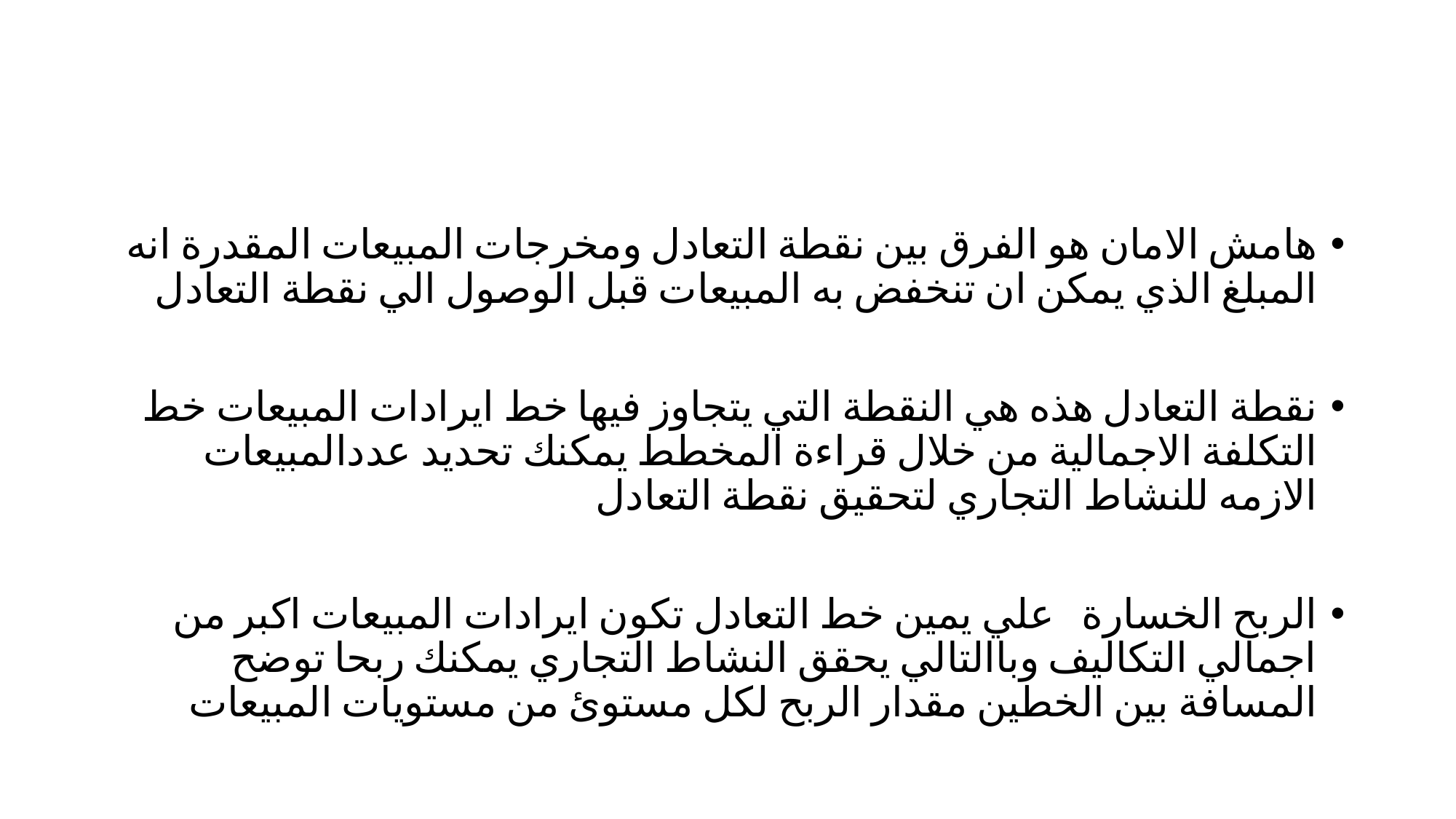

#
هامش الامان هو الفرق بين نقطة التعادل ومخرجات المبيعات المقدرة انه المبلغ الذي يمكن ان تنخفض به المبيعات قبل الوصول الي نقطة التعادل

نقطة التعادل هذه هي النقطة التي يتجاوز فيها خط ايرادات المبيعات خط التكلفة الاجمالية من خلال قراءة المخطط يمكنك تحديد عددالمبيعات الازمه للنشاط التجاري لتحقيق نقطة التعادل

الربح الخسارة   علي يمين خط التعادل تكون ايرادات المبيعات اكبر من اجمالي التكاليف وباالتالي يحقق النشاط التجاري يمكنك ربحا توضح المسافة بين الخطين مقدار الربح لكل مستوئ من مستويات المبيعات